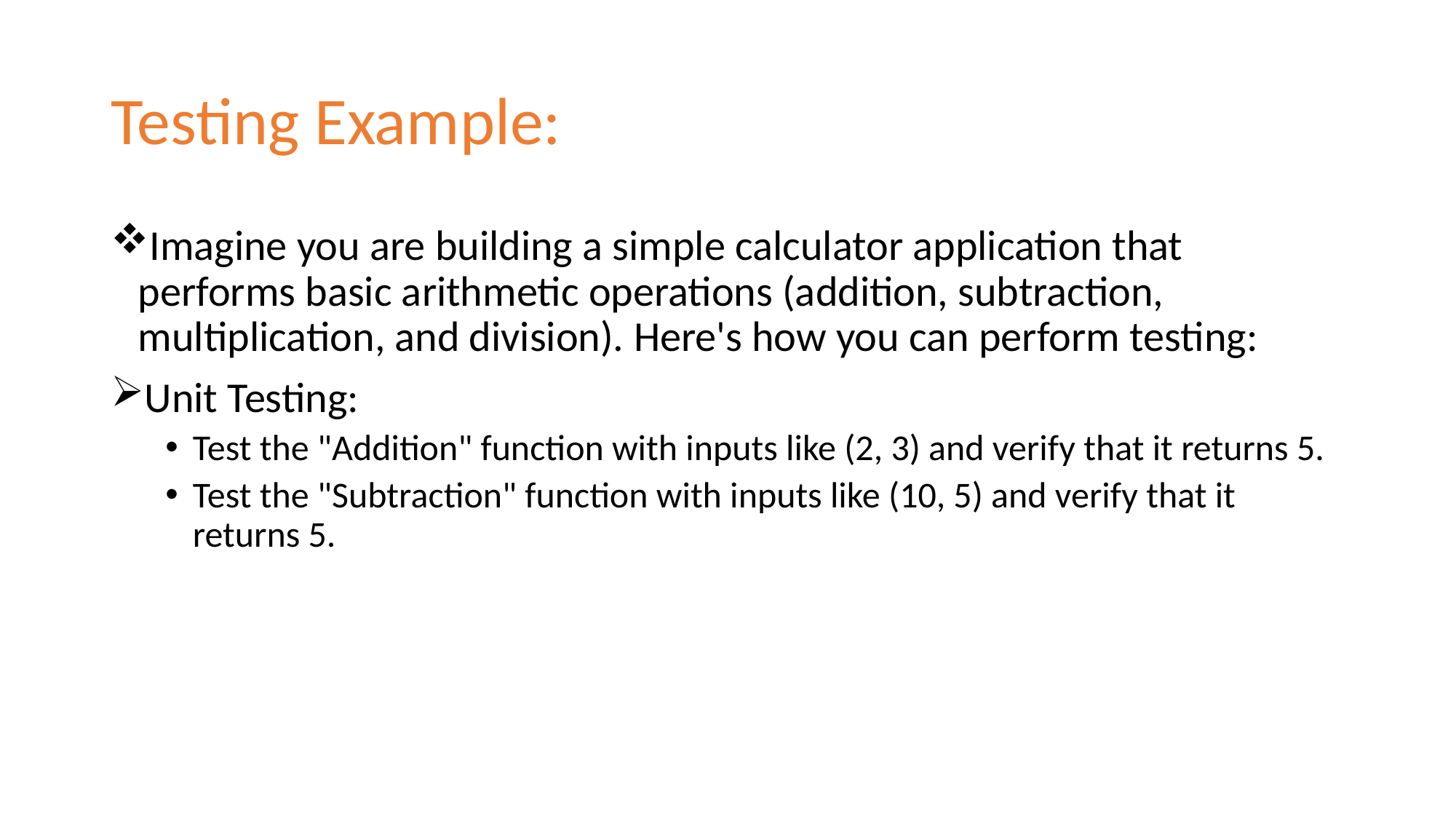

# Testing Example:
Imagine you are building a simple calculator application that performs basic arithmetic operations (addition, subtraction, multiplication, and division). Here's how you can perform testing:
Unit Testing:
Test the "Addition" function with inputs like (2, 3) and verify that it returns 5.
Test the "Subtraction" function with inputs like (10, 5) and verify that it returns 5.